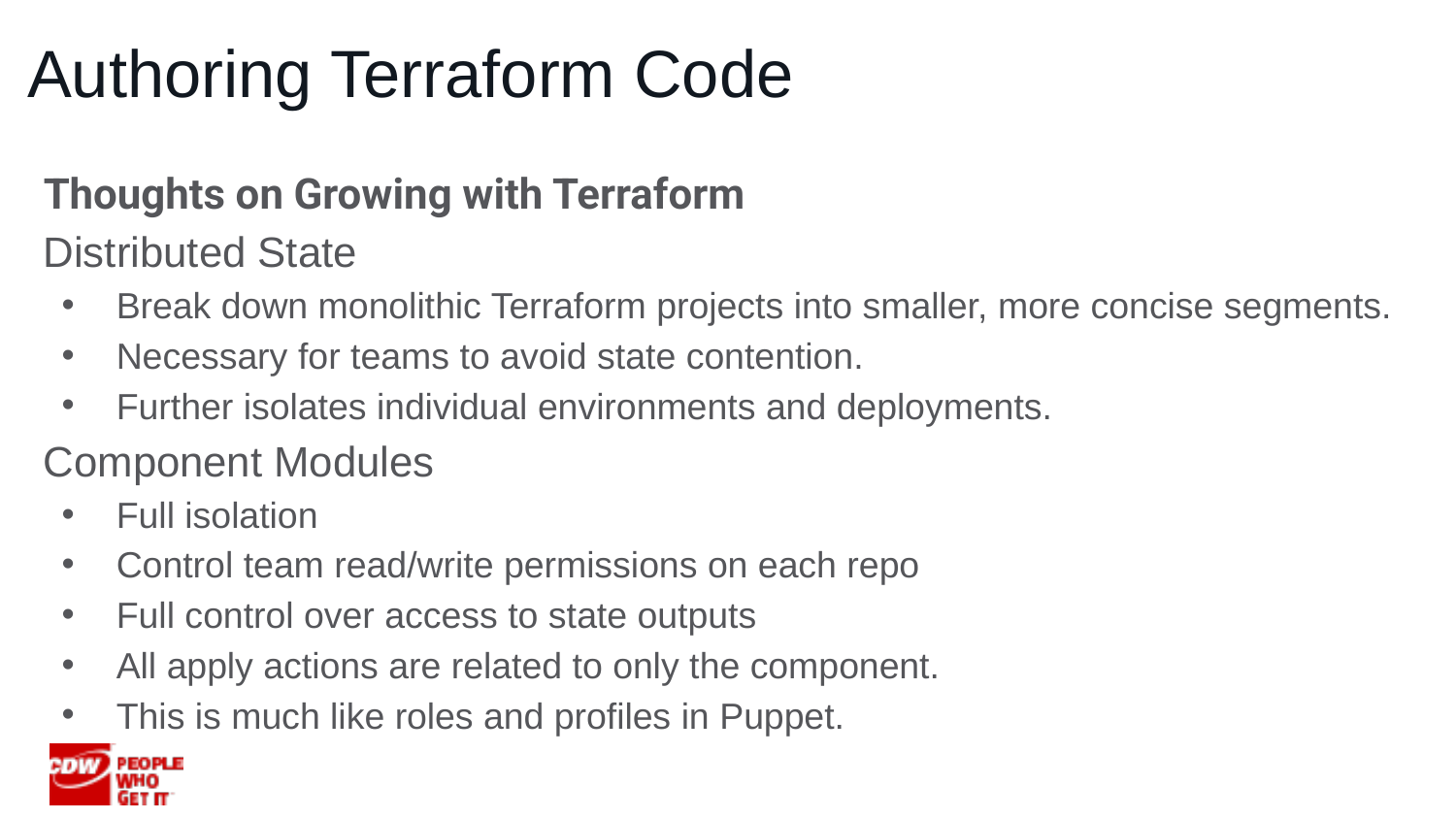

# Authoring Terraform Code
Thoughts on Growing with Terraform
Distributed State
Break down monolithic Terraform projects into smaller, more concise segments.
Necessary for teams to avoid state contention.
Further isolates individual environments and deployments.
Component Modules
Full isolation
Control team read/write permissions on each repo
Full control over access to state outputs
All apply actions are related to only the component.
This is much like roles and profiles in Puppet.